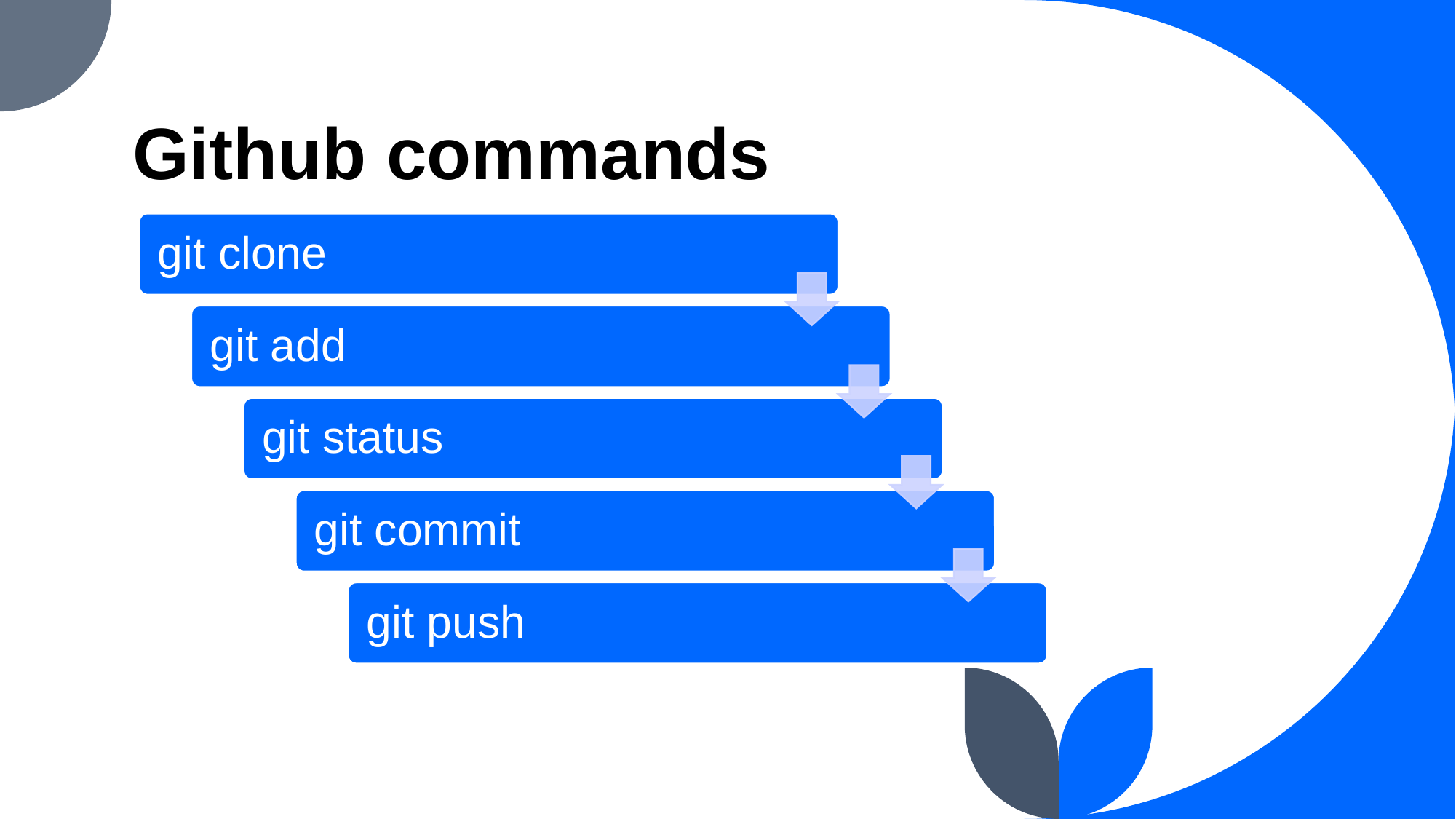

# Github commands
git clone
git add
git status
git commit
git push